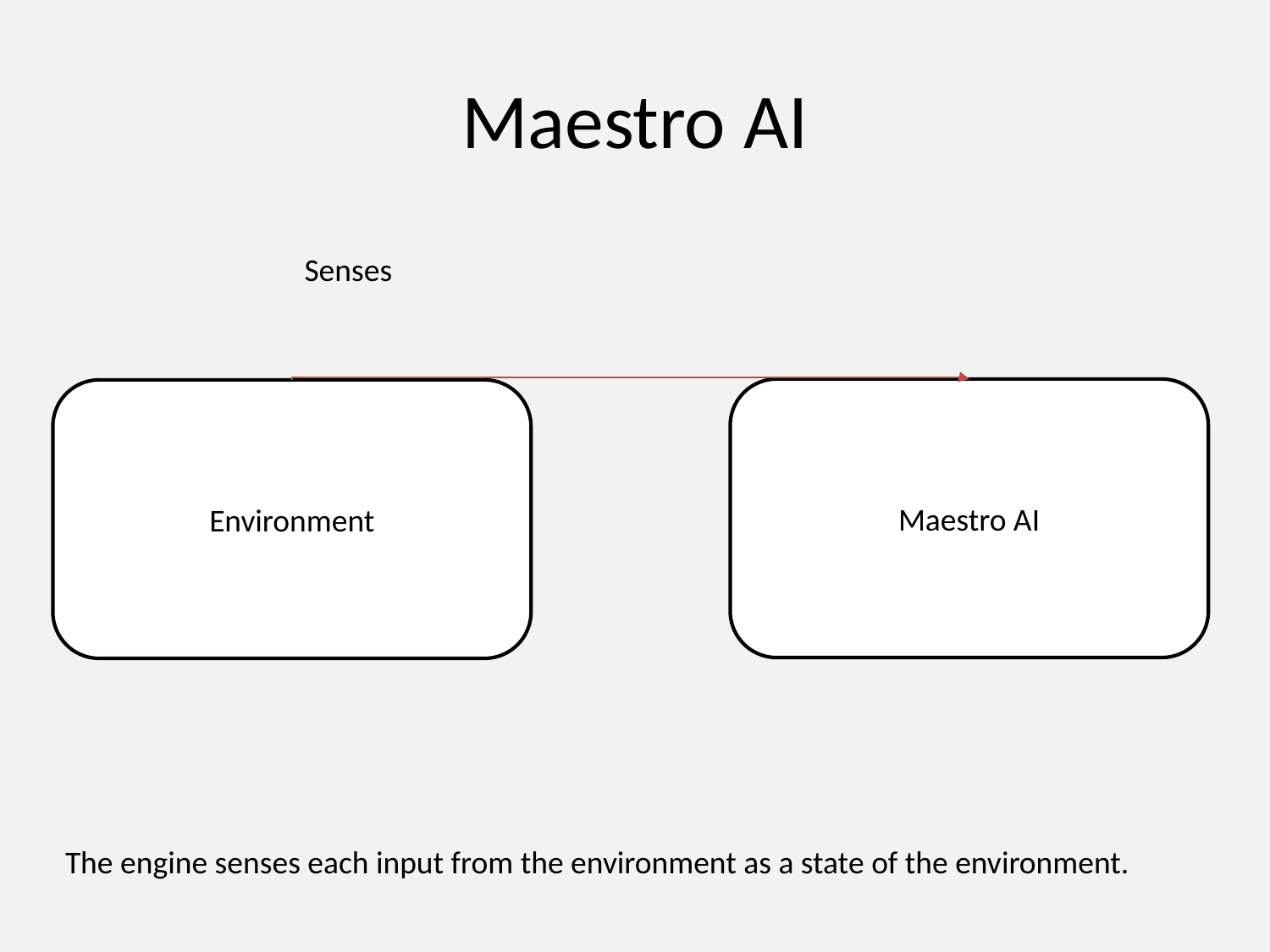

# Maestro AI
Senses
Maestro AI
Environment
The engine senses each input from the environment as a state of the environment.